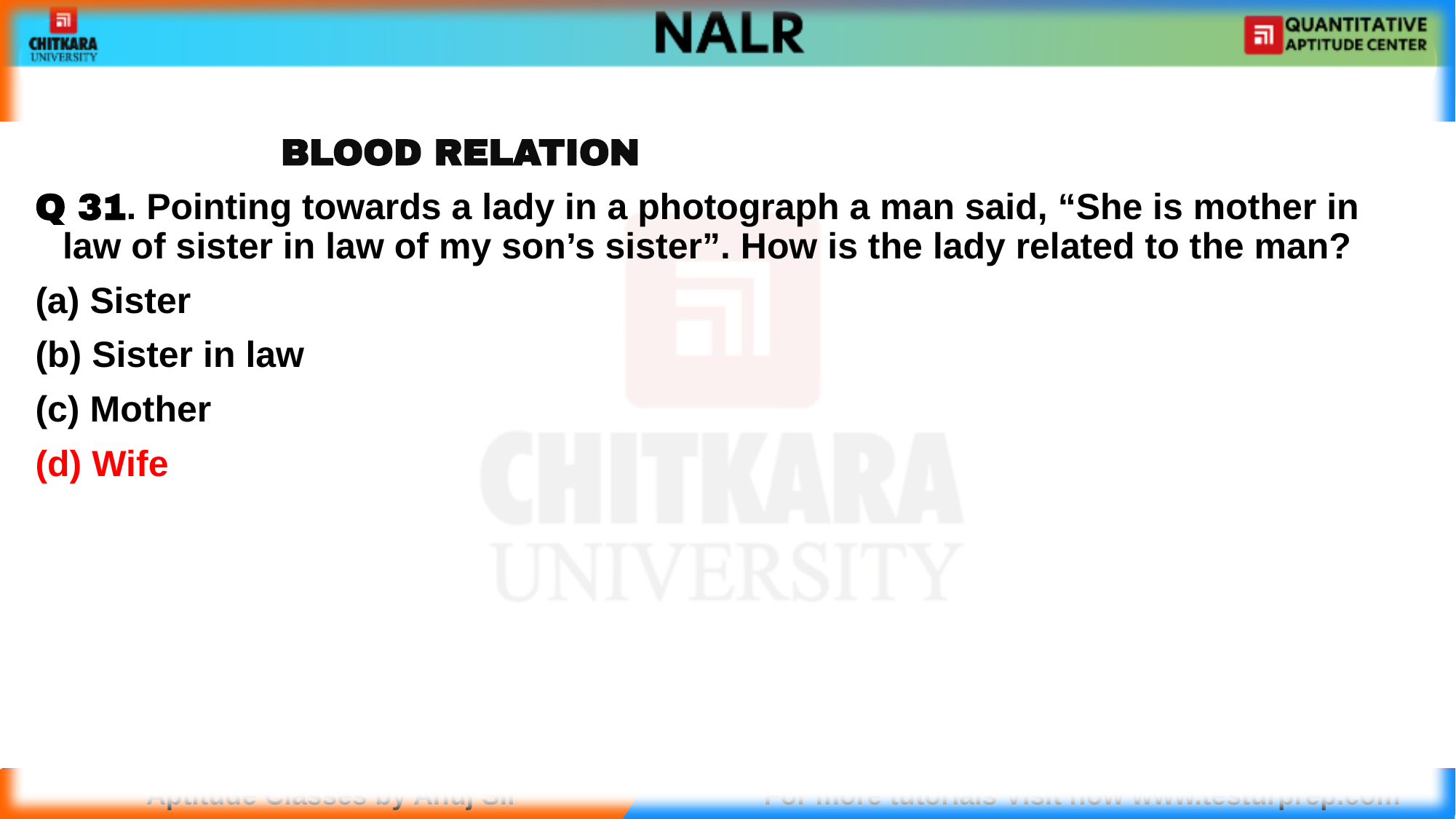

#
			BLOOD RELATION
Q 31. Pointing towards a lady in a photograph a man said, “She is mother in law of sister in law of my son’s sister”. How is the lady related to the man?
Sister
(b) Sister in law
(c) Mother
(d) Wife